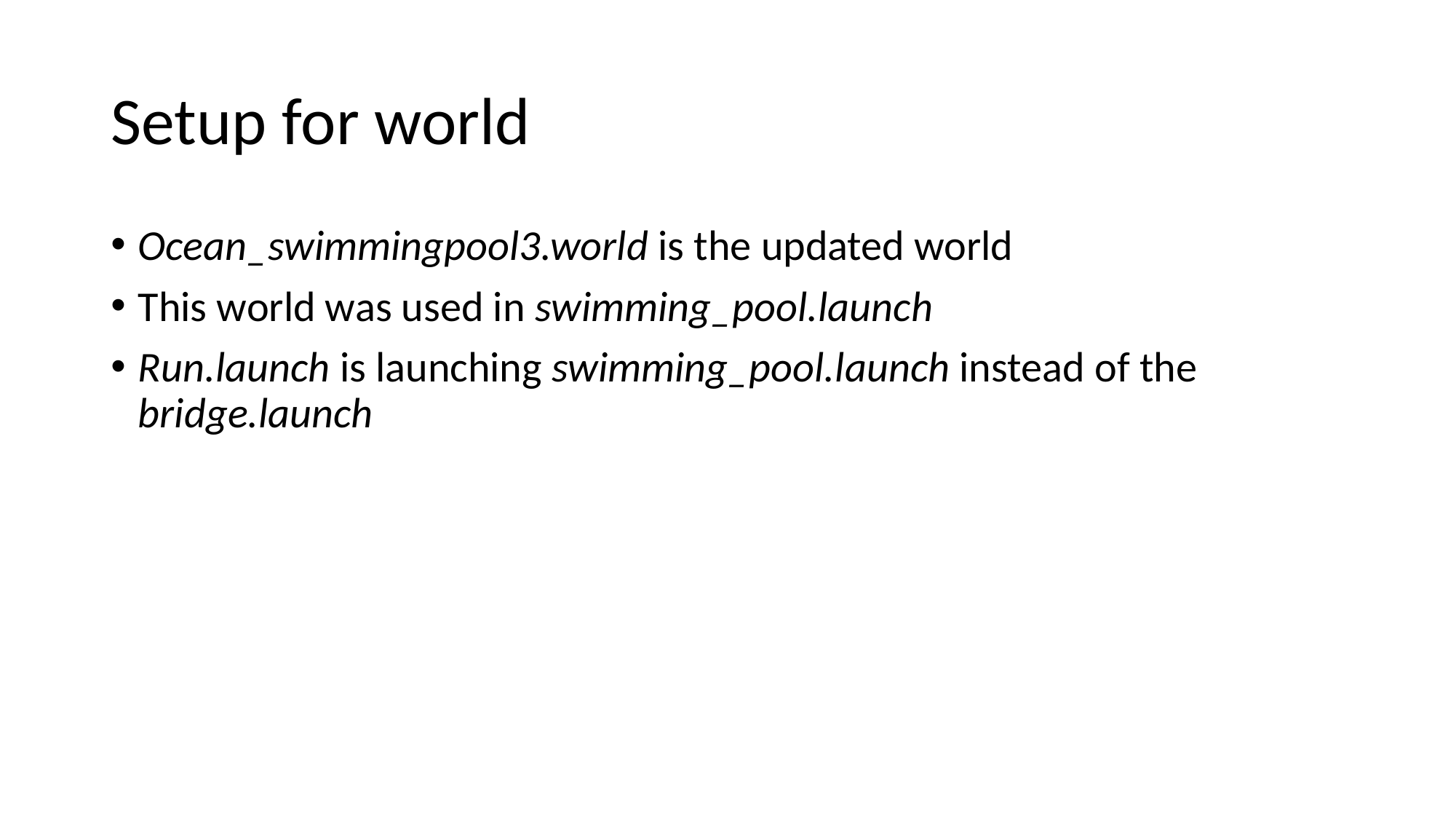

# Setup for world
Ocean_swimmingpool3.world is the updated world
This world was used in swimming_pool.launch
Run.launch is launching swimming_pool.launch instead of the bridge.launch